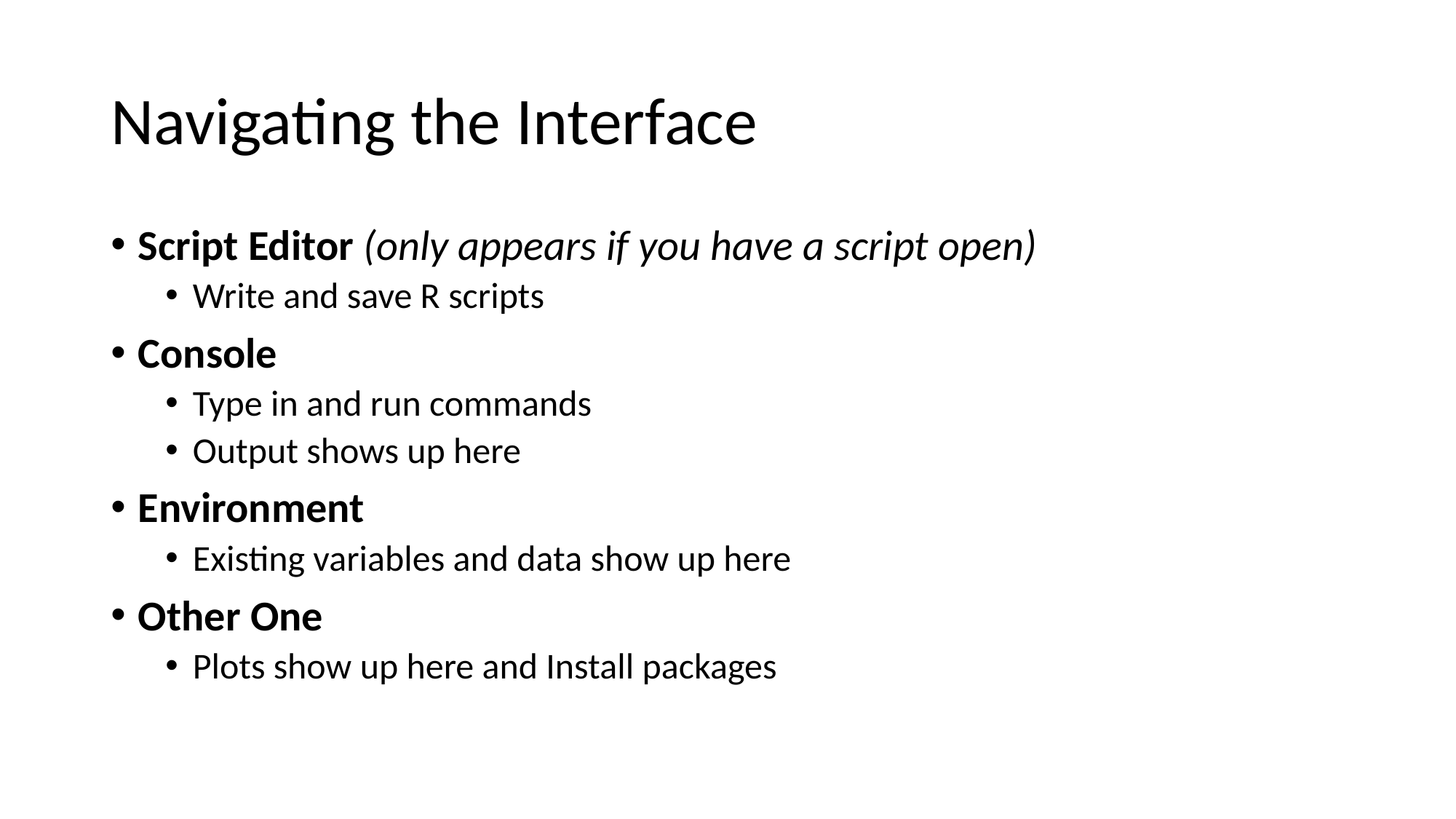

# Navigating the Interface
Script Editor (only appears if you have a script open)
Write and save R scripts
Console
Type in and run commands
Output shows up here
Environment
Existing variables and data show up here
Other One
Plots show up here and Install packages